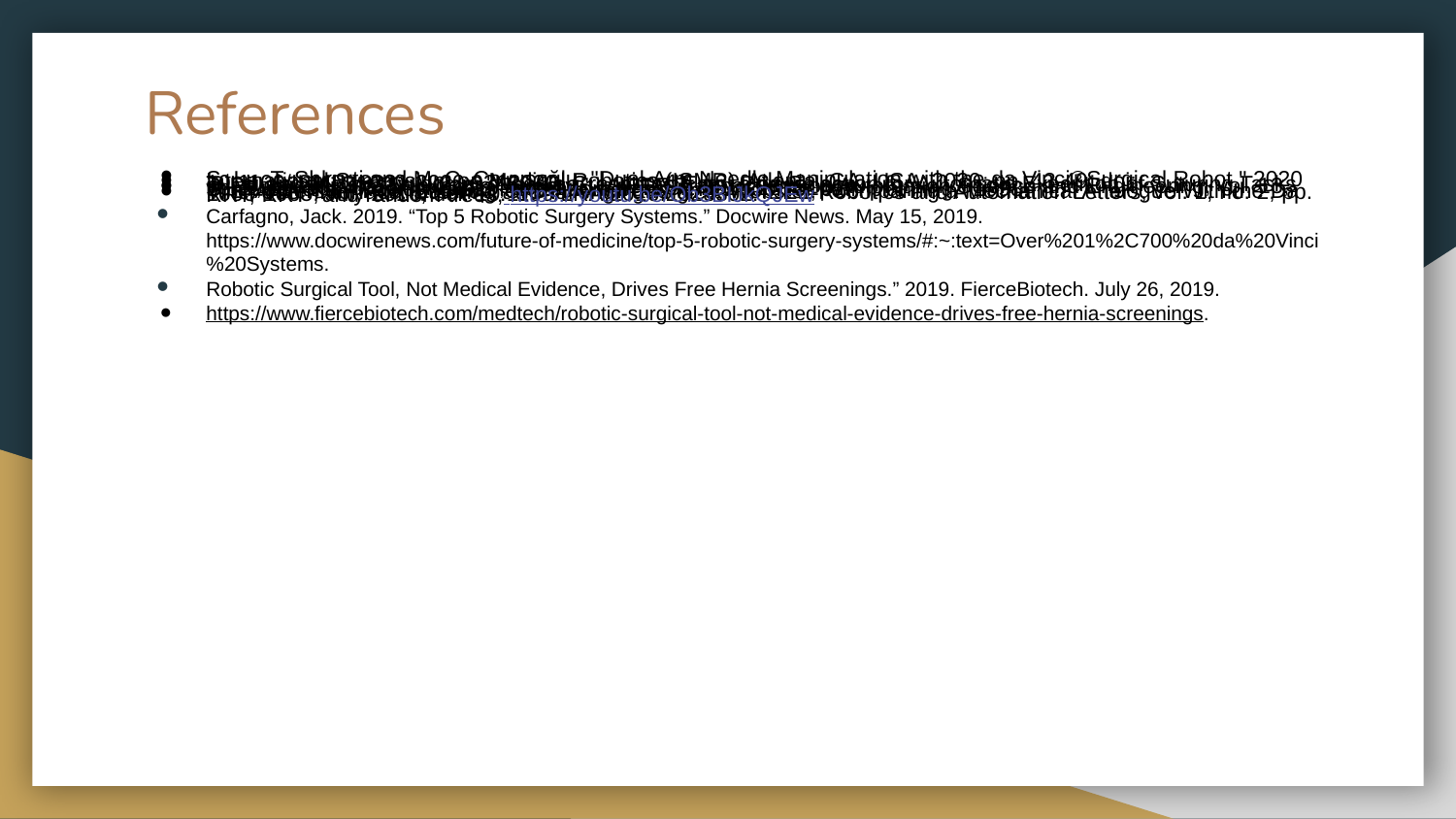

# References
S. Lu, T. Shkurti and M. C. Çavuşoğlu, "Dual-Arm Needle Manipulation with the da Vinci®Surgical Robot," 2020 International Symposium on Medical Robotics (ISMR), Atlanta, GA, USA, 2020, pp. 43-49, doi: 10.1109/ISMR48331.2020.9312930.
T. Liu and M. C. Cavusoglu, "Needle Grasp and Entry Port Selection for Automatic Execution of Suturing Tasks in Robotic Minimally Invasive Surgery," in IEEE Transactions on Automation Science and Engineering, vol. 13, no. 2, pp. 552-563, April 2016, doi: 10.1109/TASE.2016.2515161.
S. M. LaValle, “Rapidly-exploring random trees: A new tool for path planning,” 1998.
P. L. Anderson, R. A. Lathrop, S. D. Herrell and R. J. Webster, "Comparing a Mechanical Analogue With the Da Vinci User Interface: Suturing at Challenging Angles," in IEEE Robotics and Automation Letters, vol. 1, no. 2, pp. 1060-1065, July 2016, doi: 10.1109/LRA.2016.2528302.
RRT, RRT* and random trees, https://youtu.be/Ob3BIJkQJEw
Carfagno, Jack. 2019. “Top 5 Robotic Surgery Systems.” Docwire News. May 15, 2019. https://www.docwirenews.com/future-of-medicine/top-5-robotic-surgery-systems/#:~:text=Over%201%2C700%20da%20Vinci%20Systems.
Robotic Surgical Tool, Not Medical Evidence, Drives Free Hernia Screenings.” 2019. FierceBiotech. July 26, 2019.
https://www.fiercebiotech.com/medtech/robotic-surgical-tool-not-medical-evidence-drives-free-hernia-screenings.